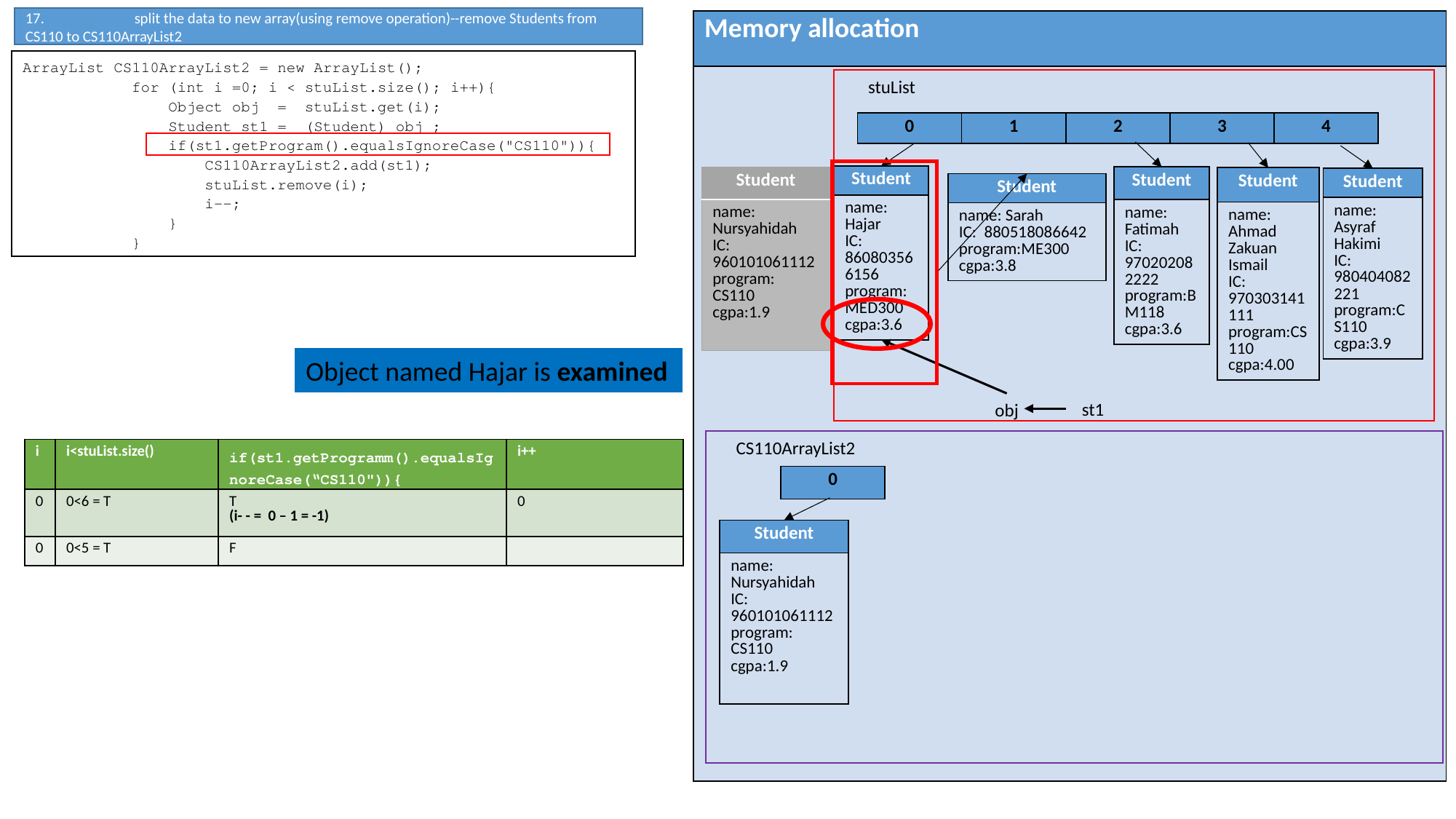

17.	split the data to new array(using remove operation)--remove Students from CS110 to CS110ArrayList2
| Memory allocation |
| --- |
|  |
ArrayList CS110ArrayList2 = new ArrayList();
            for (int i =0; i < stuList.size(); i++){
                Object obj  =  stuList.get(i);
                Student st1 =  (Student) obj ;
                if(st1.getProgram().equalsIgnoreCase("CS110")){
                    CS110ArrayList2.add(st1);
                    stuList.remove(i);
                    i--;
                }
            }

stuList

| 0 | 1 | 2 | 3 | 4 |
| --- | --- | --- | --- | --- |

| Student |
| --- |
| name: Hajar IC: 860803566156 program:MED300 cgpa:3.6 |
| Student |
| --- |
| name: Nursyahidah IC: 960101061112 program: CS110 cgpa:1.9 |
| Student |
| --- |
| name: Fatimah IC: 970202082222 program:BM118 cgpa:3.6 |
| Student |
| --- |
| name: Ahmad Zakuan Ismail IC: 970303141111 program:CS110 cgpa:4.00 |
| Student |
| --- |
| name: Asyraf Hakimi IC: 980404082221 program:CS110 cgpa:3.9 |
| Student |
| --- |
| name: Sarah IC: 880518086642 program:ME300 cgpa:3.8 |

Object named Hajar is examined
st1
obj

CS110ArrayList2
| i | i<stuList.size() | if(st1.getProgramm().equalsIgnoreCase(“CS110")){ | i++ |
| --- | --- | --- | --- |
| 0 | 0<6 = T | T (i- - = 0 – 1 = -1) | 0 |
| 0 | 0<5 = T | F |  |
| 0 |
| --- |
| Student |
| --- |
| name: Nursyahidah IC: 960101061112 program: CS110 cgpa:1.9 |